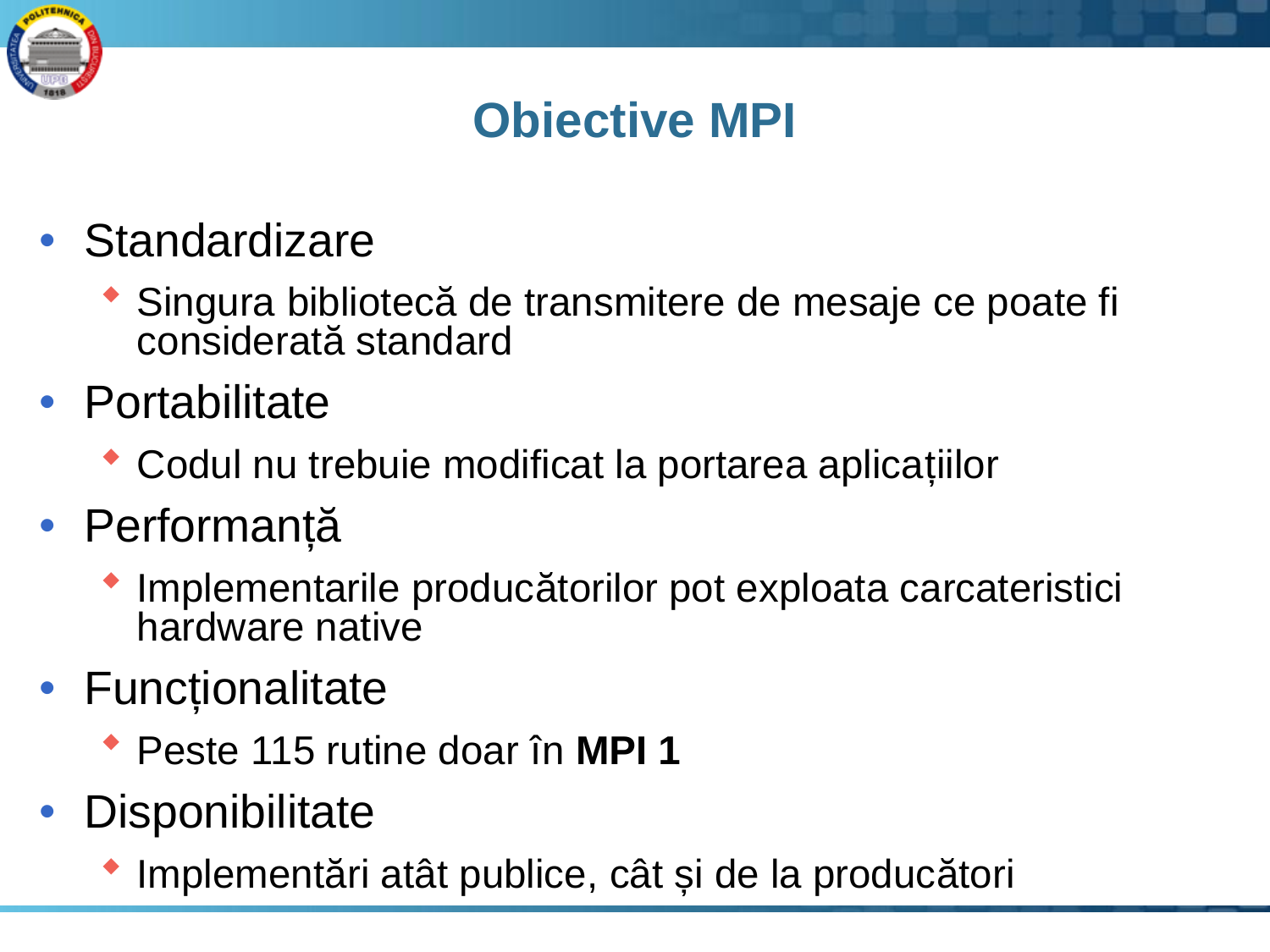

# Obiective MPI
Standardizare
Singura bibliotecă de transmitere de mesaje ce poate fi considerată standard
Portabilitate
Codul nu trebuie modificat la portarea aplicațiilor
Performanță
Implementarile producătorilor pot exploata carcateristici hardware native
Funcționalitate
Peste 115 rutine doar în MPI 1
Disponibilitate
Implementări atât publice, cât și de la producători